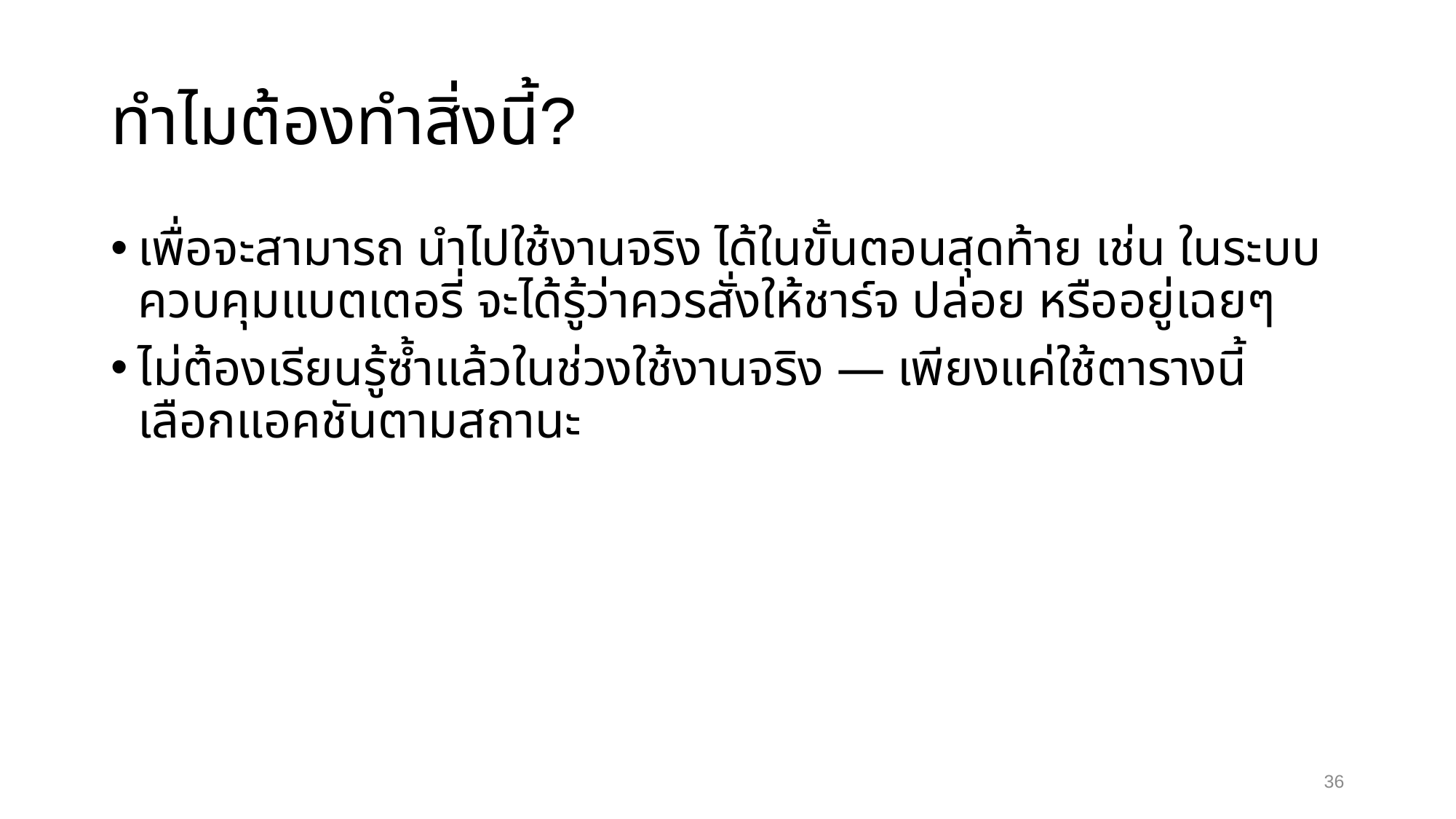

# ทำไมต้องทำสิ่งนี้?
เพื่อจะสามารถ นำไปใช้งานจริง ได้ในขั้นตอนสุดท้าย เช่น ในระบบควบคุมแบตเตอรี่ จะได้รู้ว่าควรสั่งให้ชาร์จ ปล่อย หรืออยู่เฉยๆ
ไม่ต้องเรียนรู้ซ้ำแล้วในช่วงใช้งานจริง — เพียงแค่ใช้ตารางนี้เลือกแอคชันตามสถานะ
36